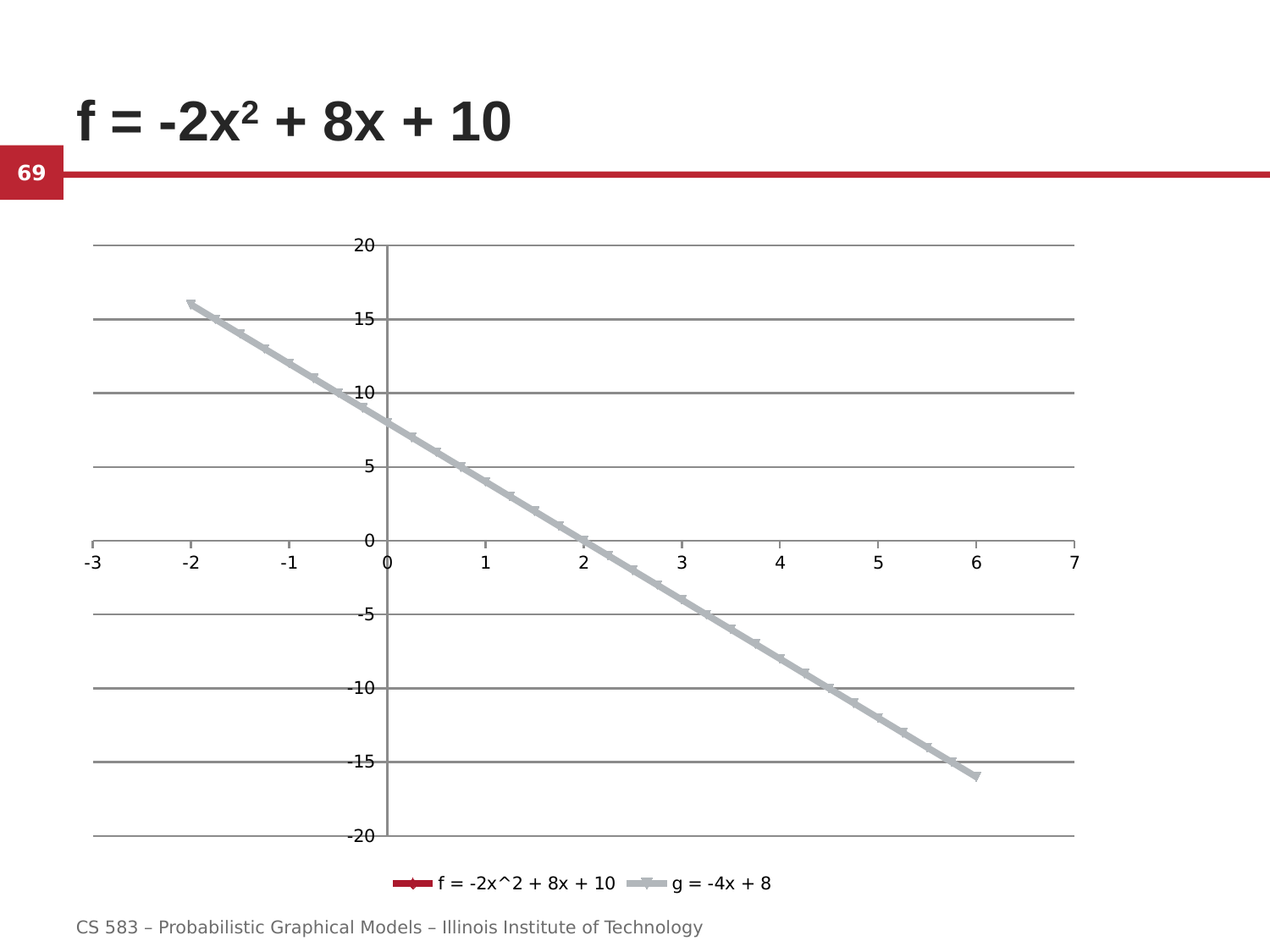

# f = -2x2 + 8x + 10

### Chart

| Category | f = -2x^2 + 8x + 10 | g = -4x + 8 |
|---|---|---|
69
CS 583 – Probabilistic Graphical Models – Illinois Institute of Technology